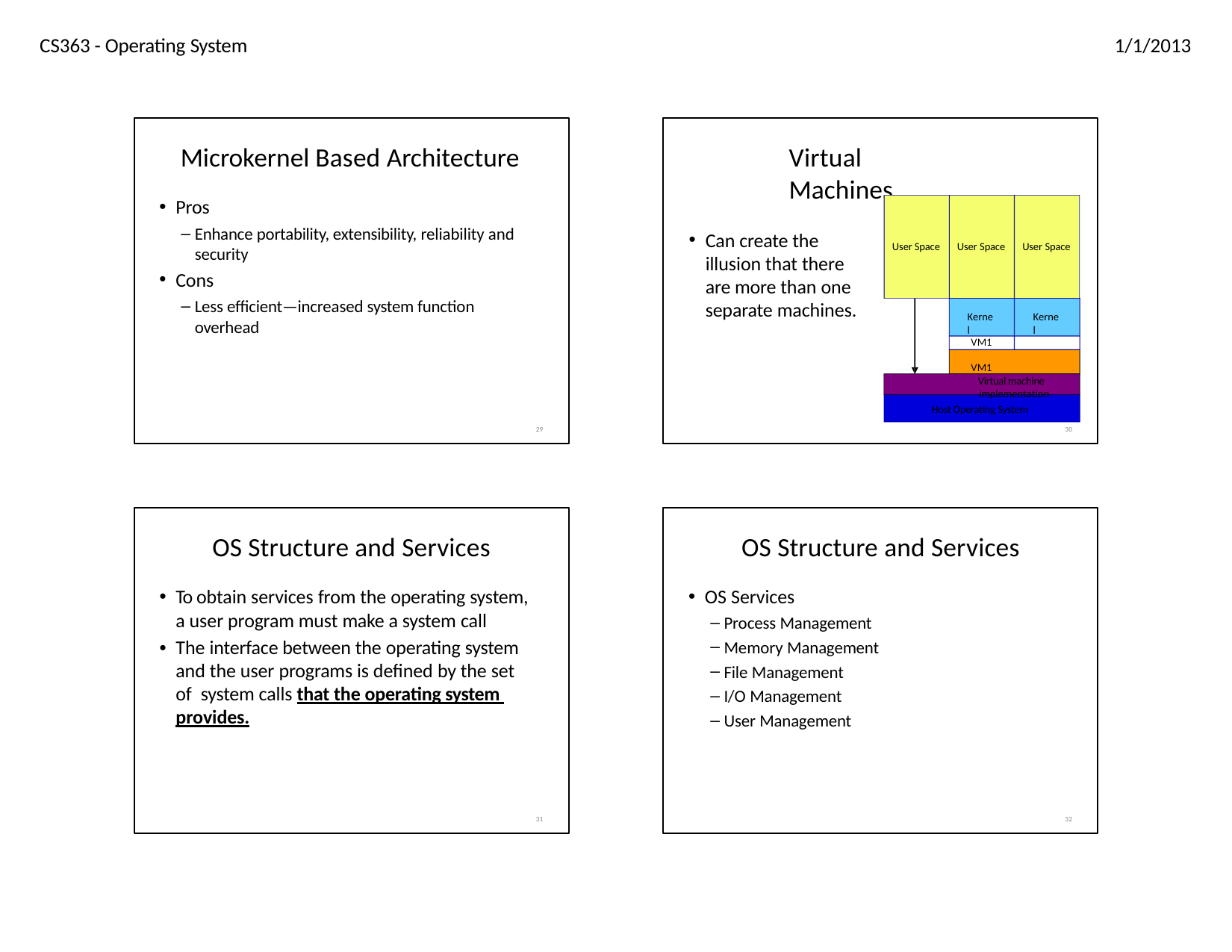

CS363 - Operating System
1/1/2013

Microkernel Based Architecture
Pros
Enhance portability, extensibility, reliability and  security
Cons
Less efficient—increased system function  overhead
Virtual Machines
Can create the  illusion that there  are more than one  separate machines.

User Space	User Space
User Space

Kernel
Kernel
VM1	VM1
Virtual machine  implementation
Host Operating System

Computer Hardware

29
30

OS Structure and Services
To obtain services from the operating system,  a user program must make a system call
The interface between the operating system  and the user programs is defined by the set of  system calls that the operating system  provides.
OS Structure and Services
OS Services
Process Management
Memory Management
File Management
I/O Management
User Management
31
32